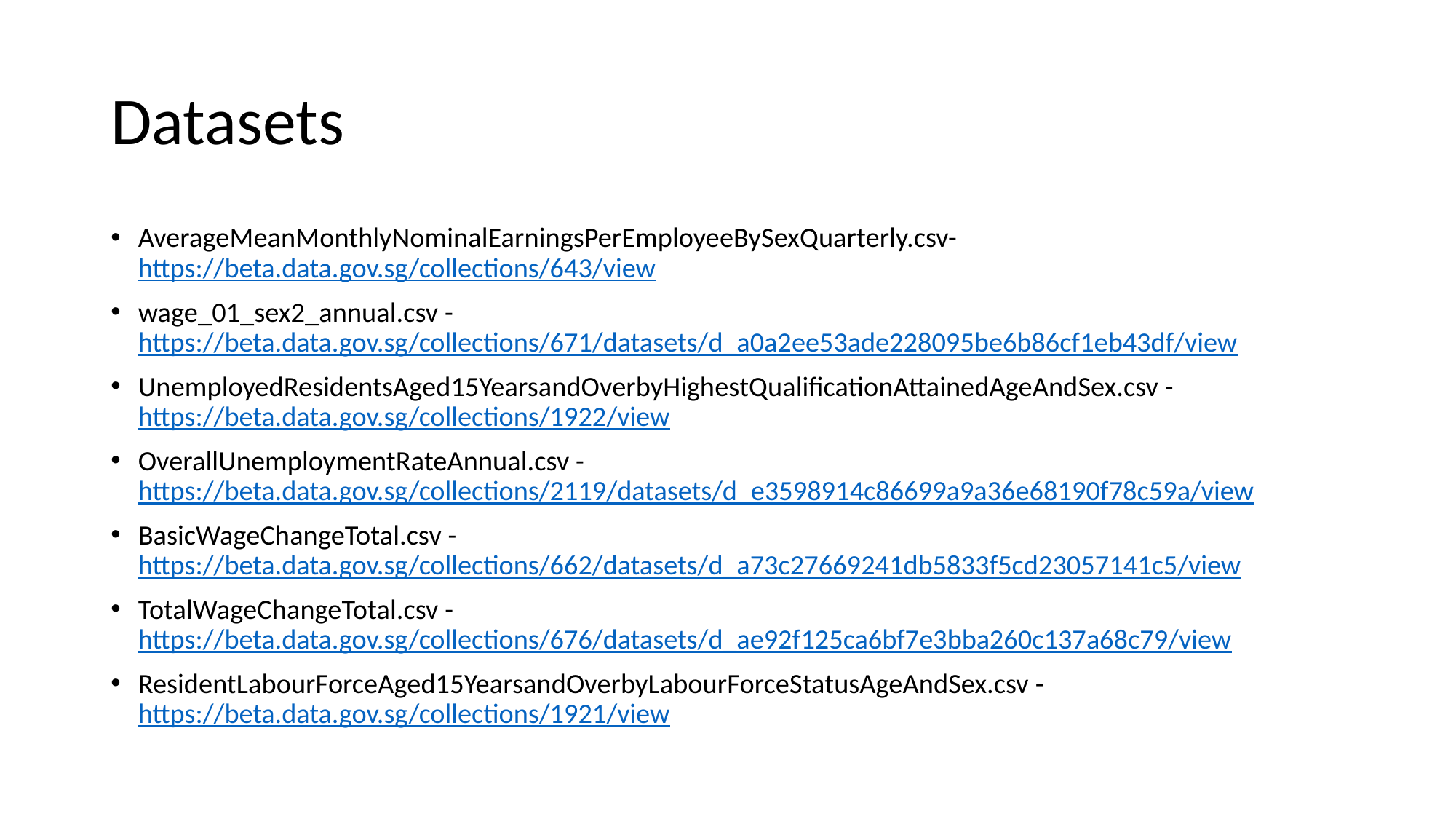

# Datasets
AverageMeanMonthlyNominalEarningsPerEmployeeBySexQuarterly.csv- https://beta.data.gov.sg/collections/643/view
wage_01_sex2_annual.csv - https://beta.data.gov.sg/collections/671/datasets/d_a0a2ee53ade228095be6b86cf1eb43df/view
UnemployedResidentsAged15YearsandOverbyHighestQualificationAttainedAgeAndSex.csv - https://beta.data.gov.sg/collections/1922/view
OverallUnemploymentRateAnnual.csv - https://beta.data.gov.sg/collections/2119/datasets/d_e3598914c86699a9a36e68190f78c59a/view
BasicWageChangeTotal.csv - https://beta.data.gov.sg/collections/662/datasets/d_a73c27669241db5833f5cd23057141c5/view
TotalWageChangeTotal.csv - https://beta.data.gov.sg/collections/676/datasets/d_ae92f125ca6bf7e3bba260c137a68c79/view
ResidentLabourForceAged15YearsandOverbyLabourForceStatusAgeAndSex.csv - https://beta.data.gov.sg/collections/1921/view